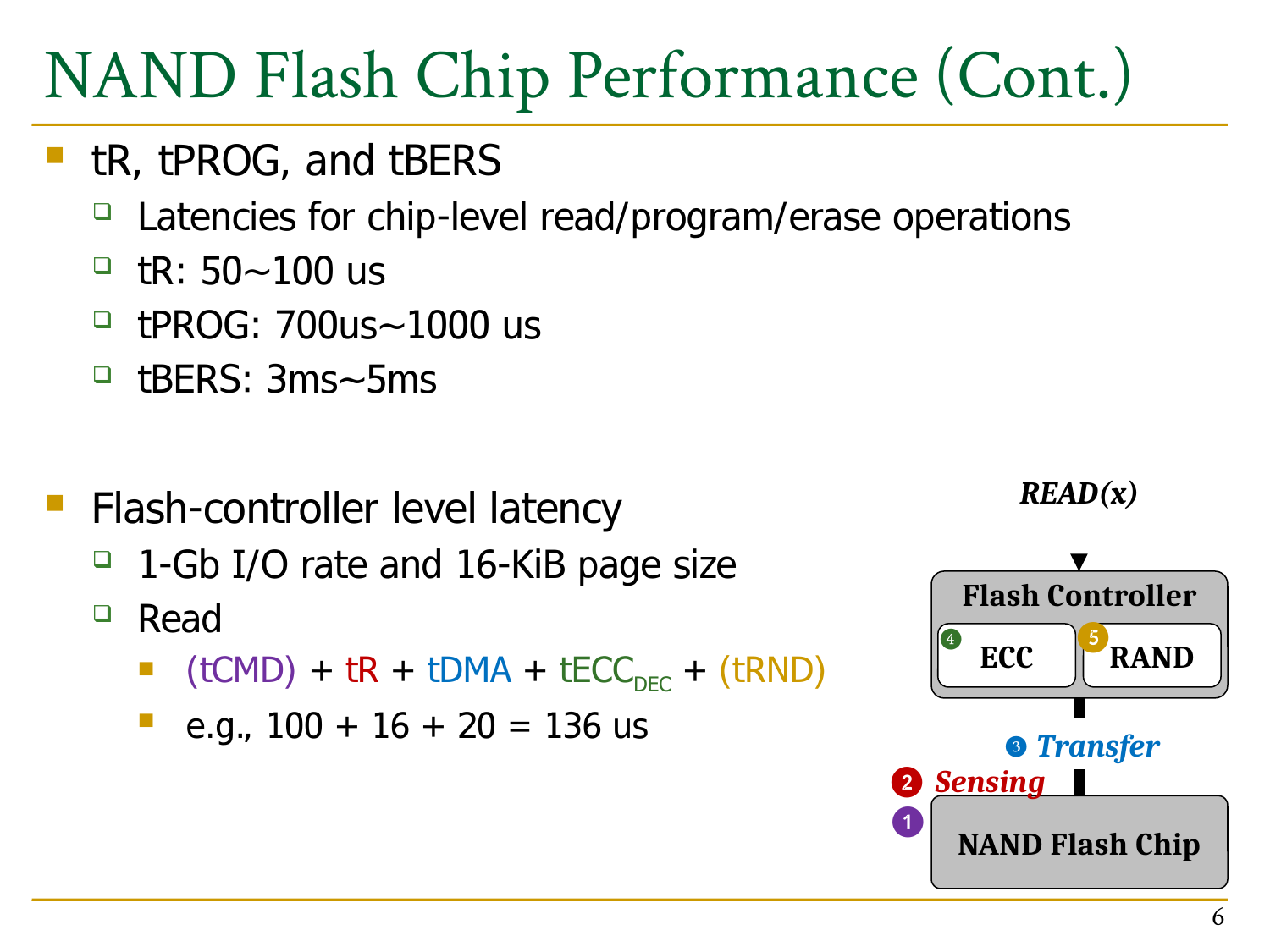

# NAND Flash Chip Performance (Cont.)
tR, tPROG, and tBERS
Latencies for chip-level read/program/erase operations
tR: 50~100 us
tPROG: 700us~1000 us
tBERS: 3ms~5ms

Flash-controller level latency
1-Gb I/O rate and 16-KiB page size
Read
(tCMD) + tR + tDMA + tECCDEC + (tRND)
e.g., 100 + 16 + 20 = 136 us

READ(x)
Flash Controller
ECC
RAND
NAND Flash Chip
❺
❹
❸ Transfer
❷ Sensing
❶
6